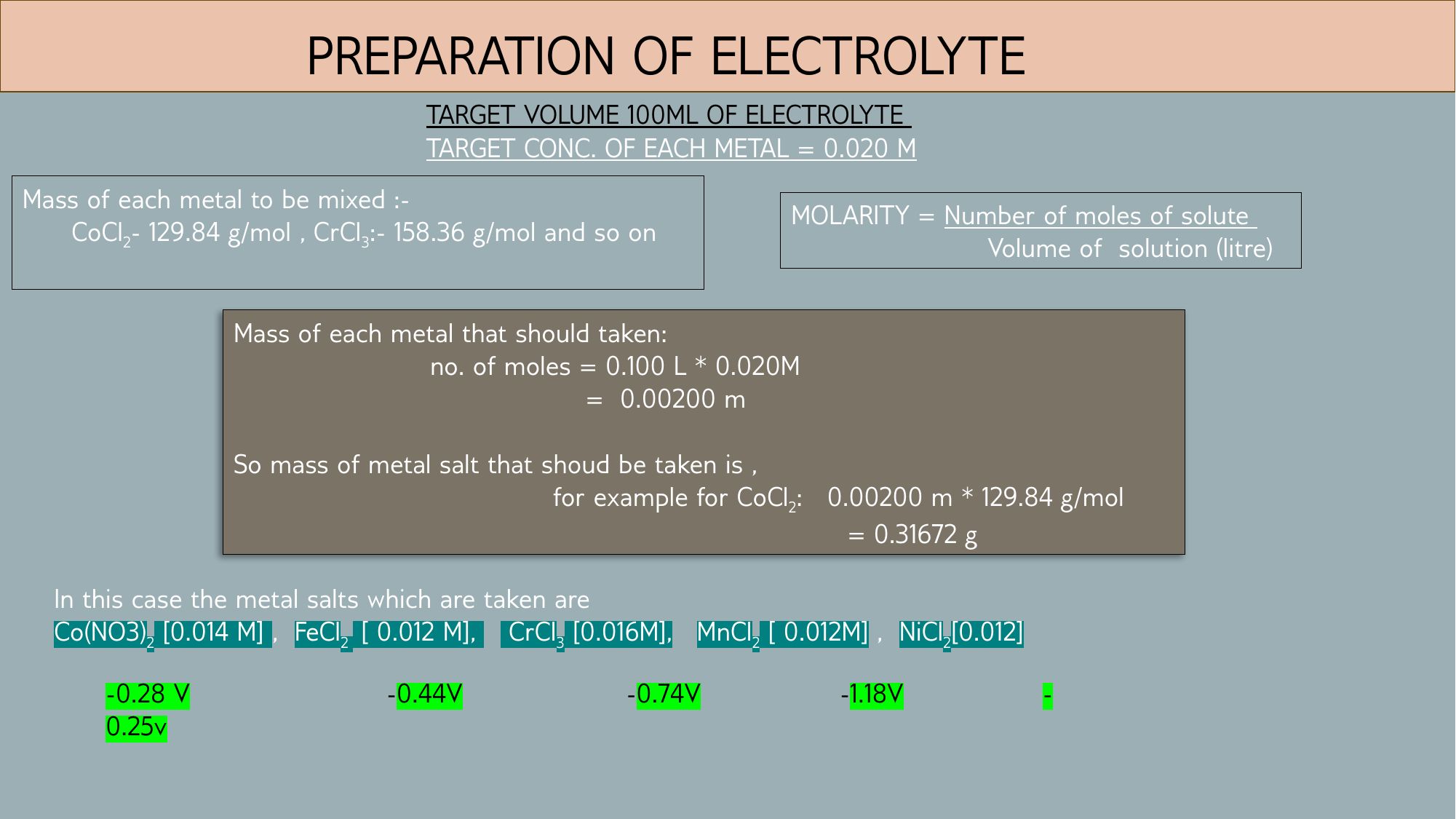

PREPARATION OF ELECTROLYTE
TARGET VOLUME 100ML OF ELECTROLYTE
TARGET CONC. OF EACH METAL = 0.020 M
Mass of each metal to be mixed :-
      CoCl2- 129.84 g/mol , CrCl3:- 158.36 g/mol and so on

MOLARITY = Number of moles of solute
                        Volume of  solution (litre)
Mass of each metal that should taken:
                        no. of moles = 0.100 L * 0.020M
                                           =  0.00200 m

So mass of metal salt that shoud be taken is ,
                                       for example for CoCl2:   0.00200 m * 129.84 g/mol
                                                                           = 0.31672 g
In this case the metal salts which are taken are
Co(NO3)2 [0.014 M] ,  FeCl2  [ 0.012 M],    CrCl3 [0.016M],   MnCl2 [ 0.012M] ,  NiCl2[0.012]
-0.28 V                        -0.44V                    -0.74V                 -1.18V                 -0.25v